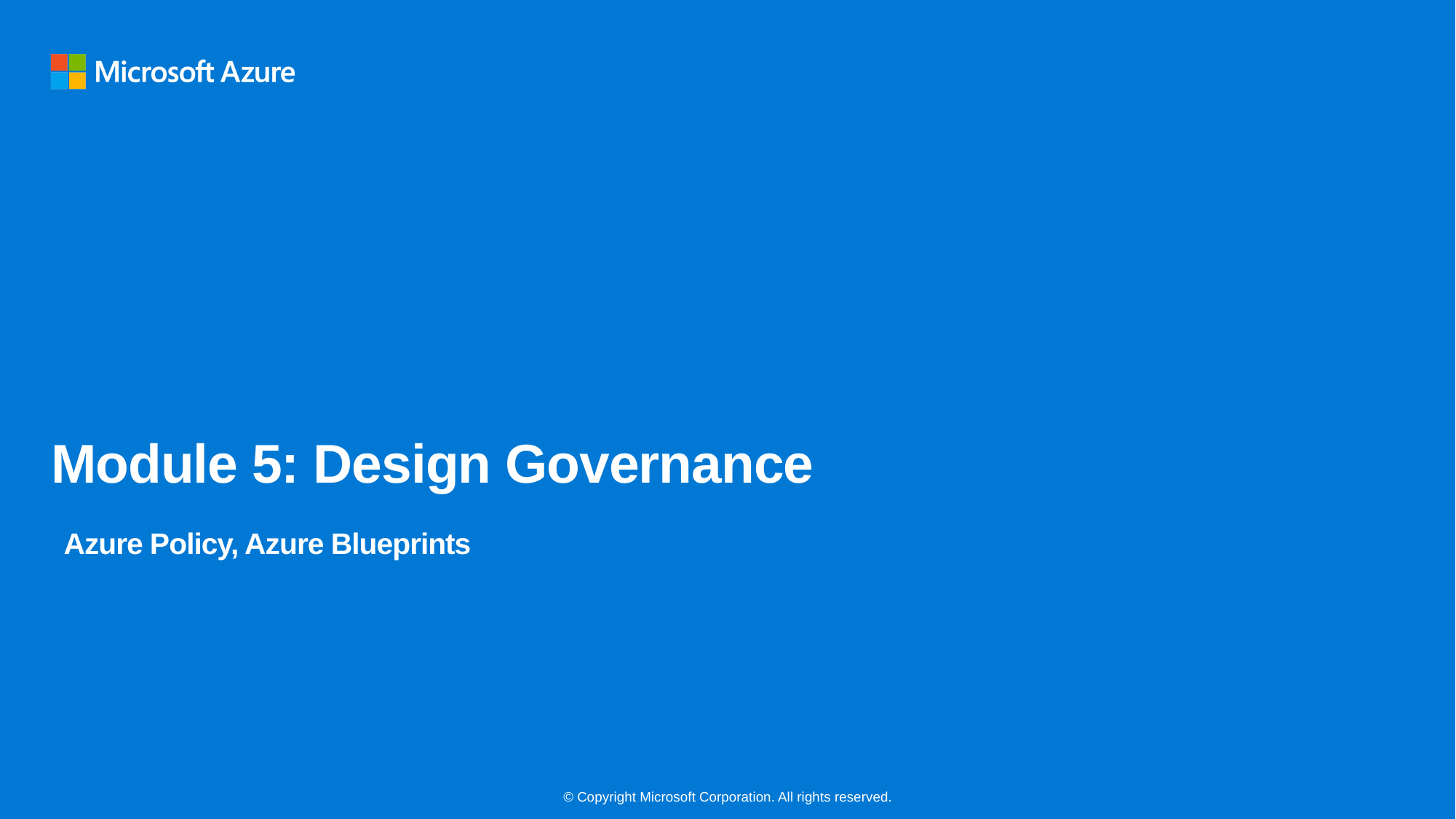

# Module 5: Design Governance
Azure Policy, Azure Blueprints